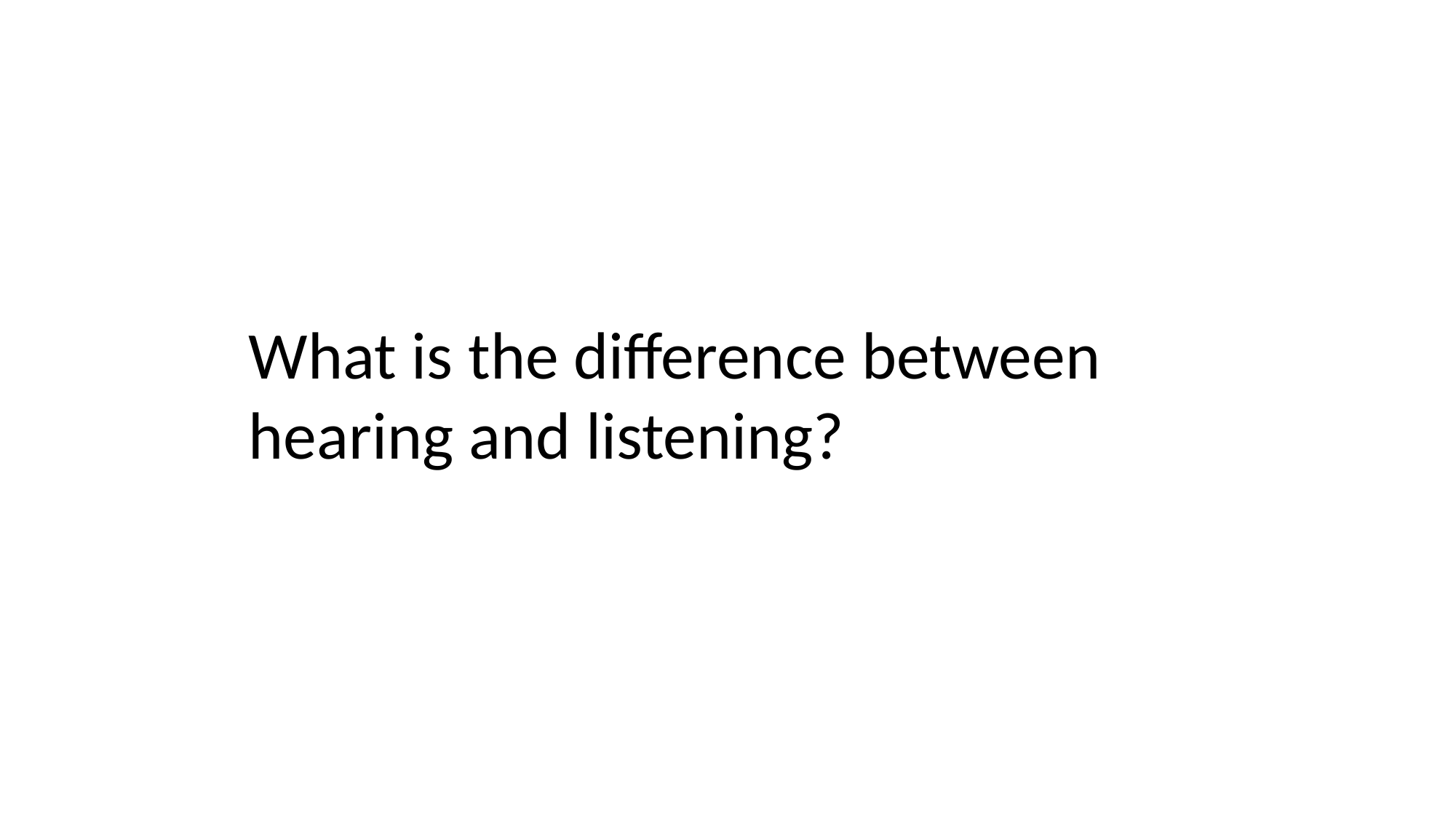

What is the difference between hearing and listening?